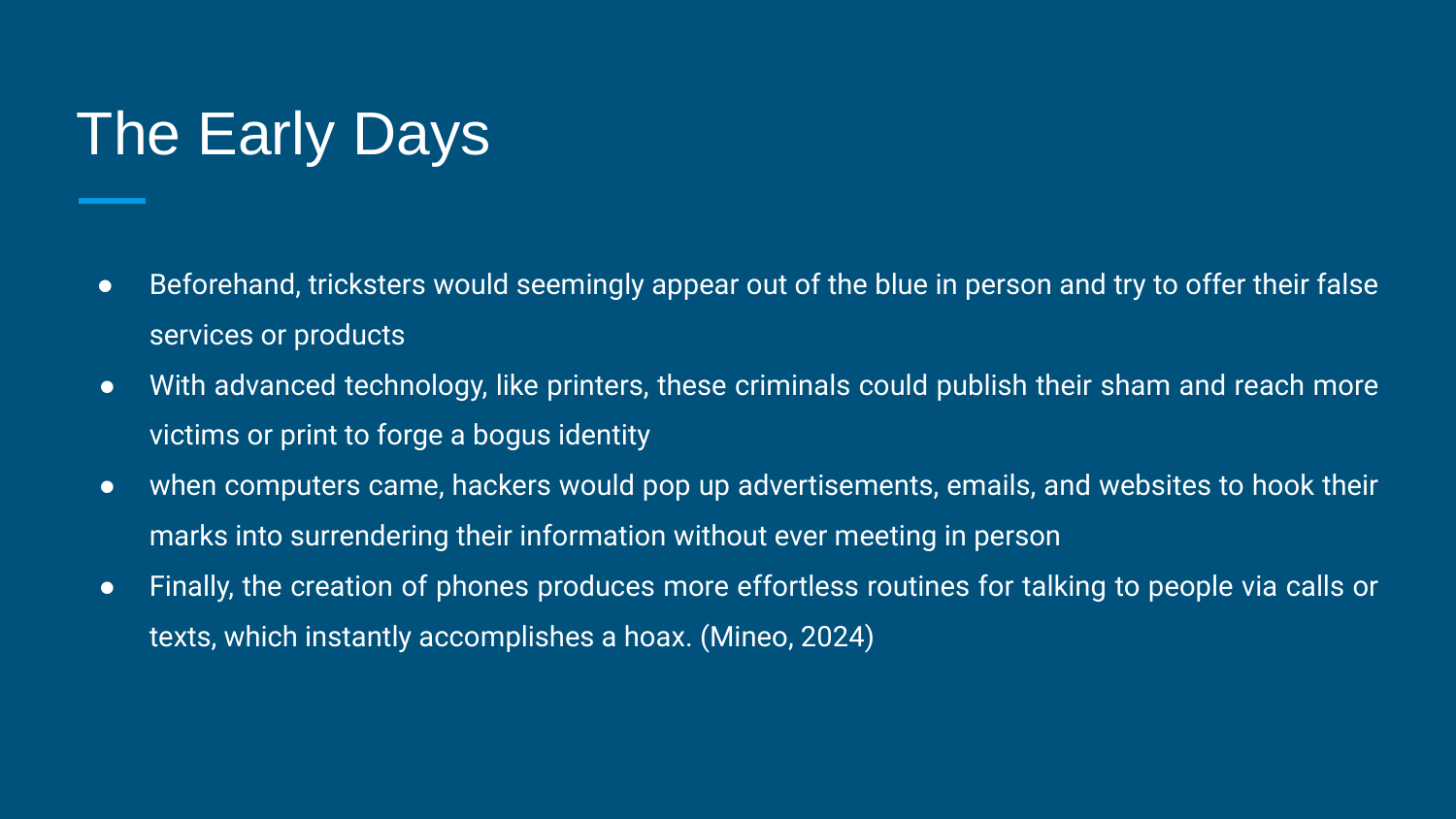

# The Early Days
Beforehand, tricksters would seemingly appear out of the blue in person and try to offer their false services or products
With advanced technology, like printers, these criminals could publish their sham and reach more victims or print to forge a bogus identity
when computers came, hackers would pop up advertisements, emails, and websites to hook their marks into surrendering their information without ever meeting in person
Finally, the creation of phones produces more effortless routines for talking to people via calls or texts, which instantly accomplishes a hoax. (Mineo, 2024)